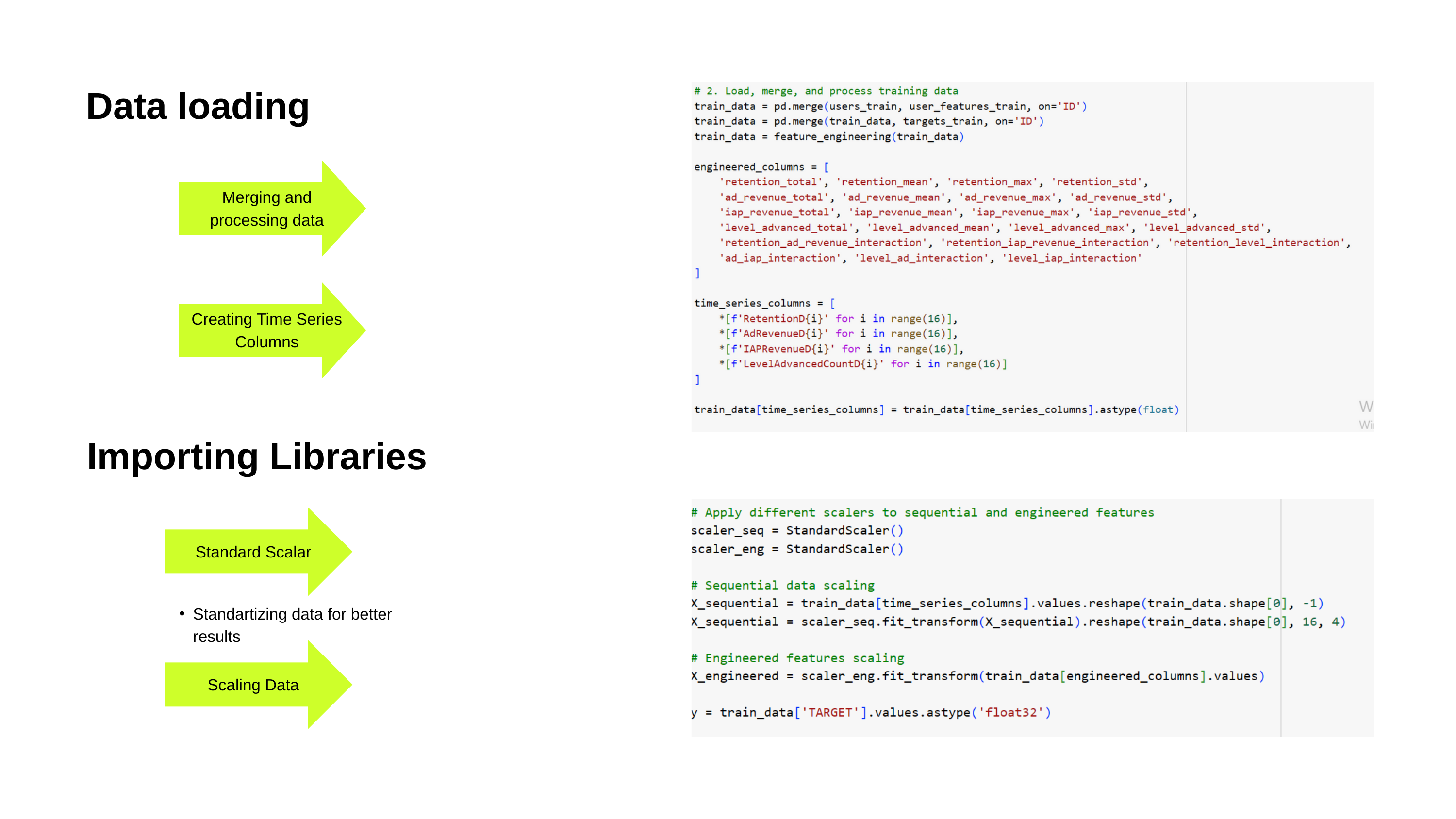

Data loading

Merging and processing data

Creating Time Series Columns
Importing Libraries

Standard Scalar
Standartizing data for better results

Scaling Data